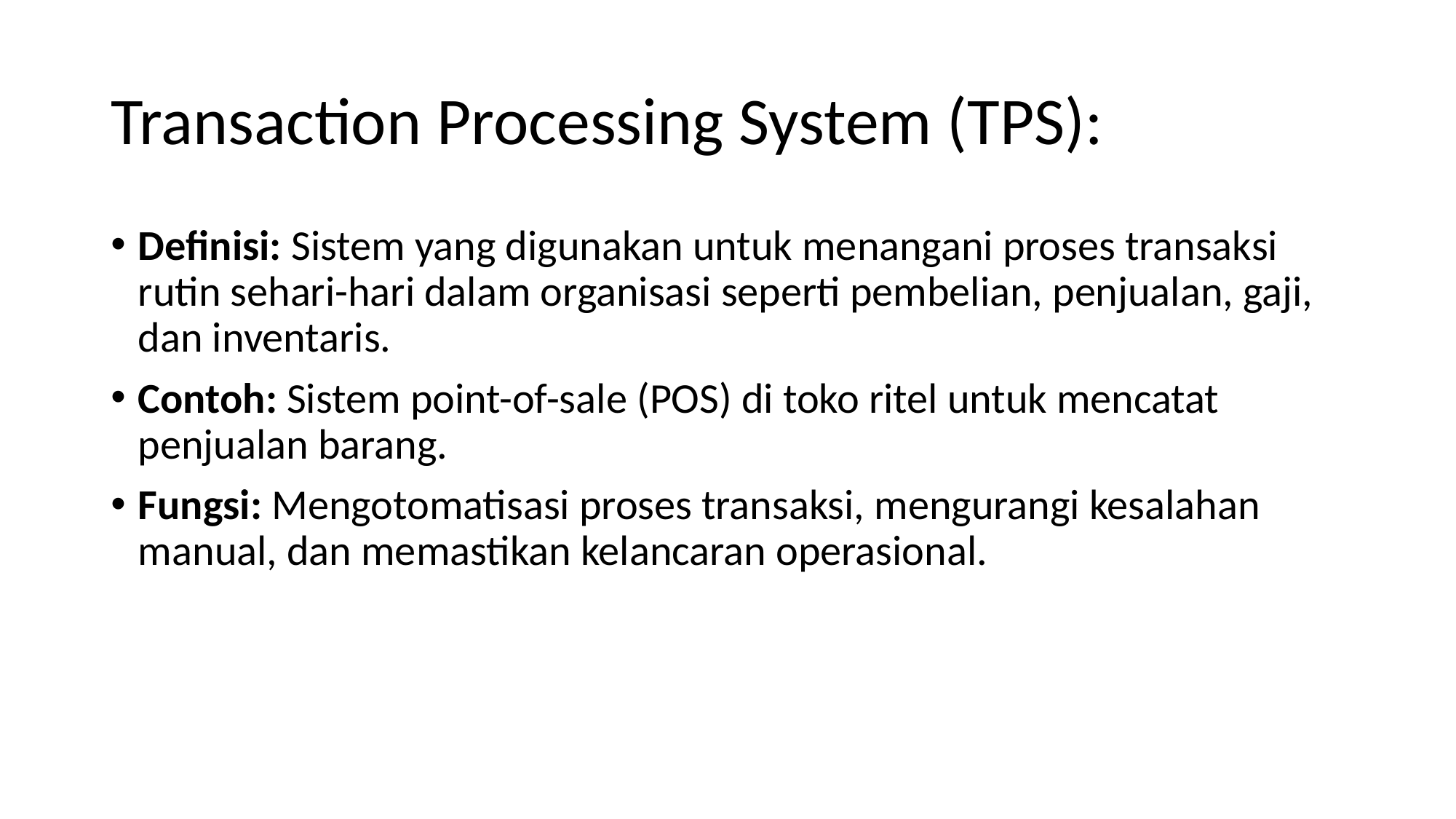

# Transaction Processing System (TPS):
Definisi: Sistem yang digunakan untuk menangani proses transaksi rutin sehari-hari dalam organisasi seperti pembelian, penjualan, gaji, dan inventaris.
Contoh: Sistem point-of-sale (POS) di toko ritel untuk mencatat penjualan barang.
Fungsi: Mengotomatisasi proses transaksi, mengurangi kesalahan manual, dan memastikan kelancaran operasional.